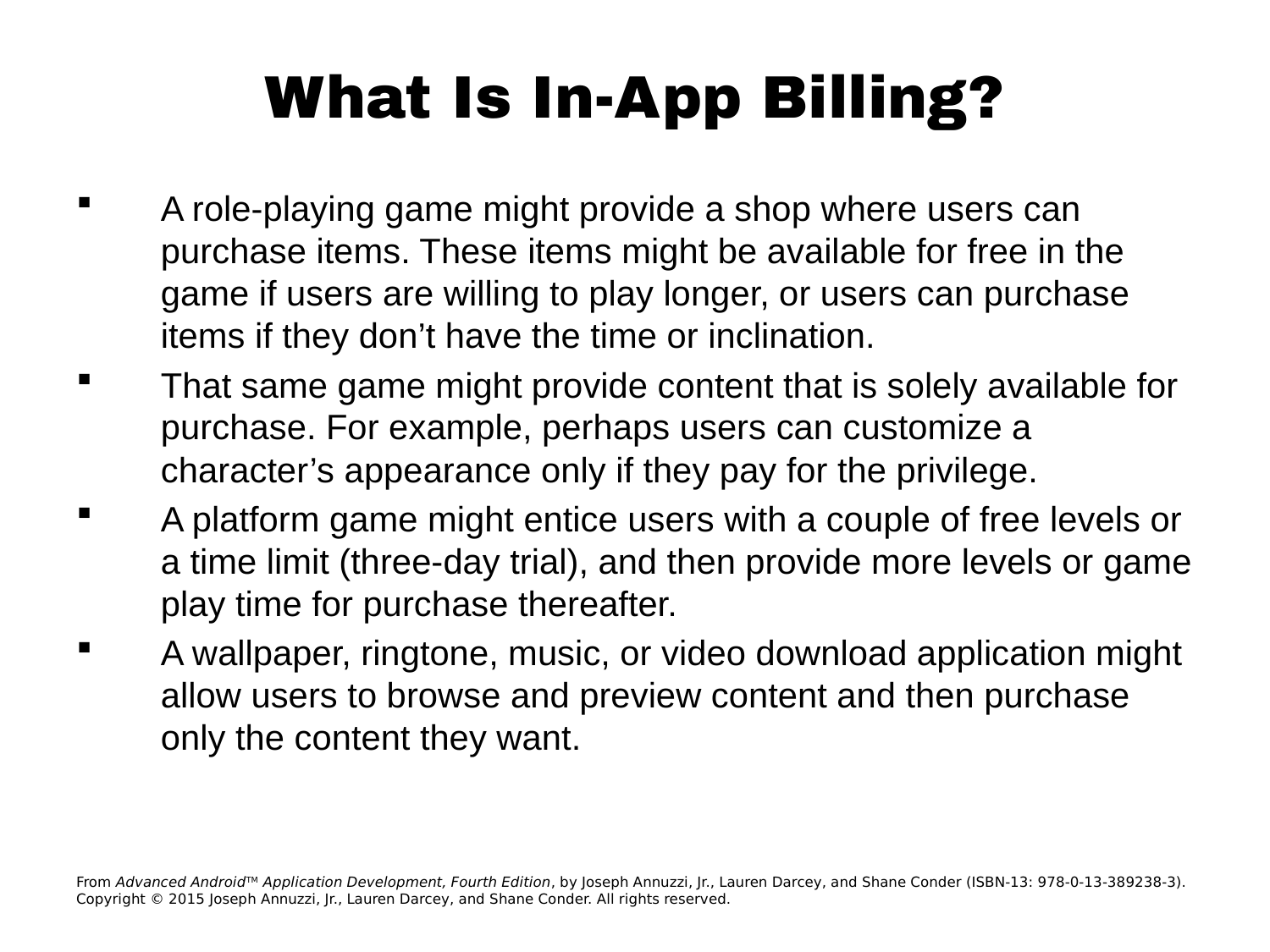

# What Is In-App Billing?
A role-playing game might provide a shop where users can purchase items. These items might be available for free in the game if users are willing to play longer, or users can purchase items if they don’t have the time or inclination.
That same game might provide content that is solely available for purchase. For example, perhaps users can customize a character’s appearance only if they pay for the privilege.
A platform game might entice users with a couple of free levels or a time limit (three-day trial), and then provide more levels or game play time for purchase thereafter.
A wallpaper, ringtone, music, or video download application might allow users to browse and preview content and then purchase only the content they want.
From Advanced AndroidTM Application Development, Fourth Edition, by Joseph Annuzzi, Jr., Lauren Darcey, and Shane Conder (ISBN-13: 978-0-13-389238-3). Copyright © 2015 Joseph Annuzzi, Jr., Lauren Darcey, and Shane Conder. All rights reserved.